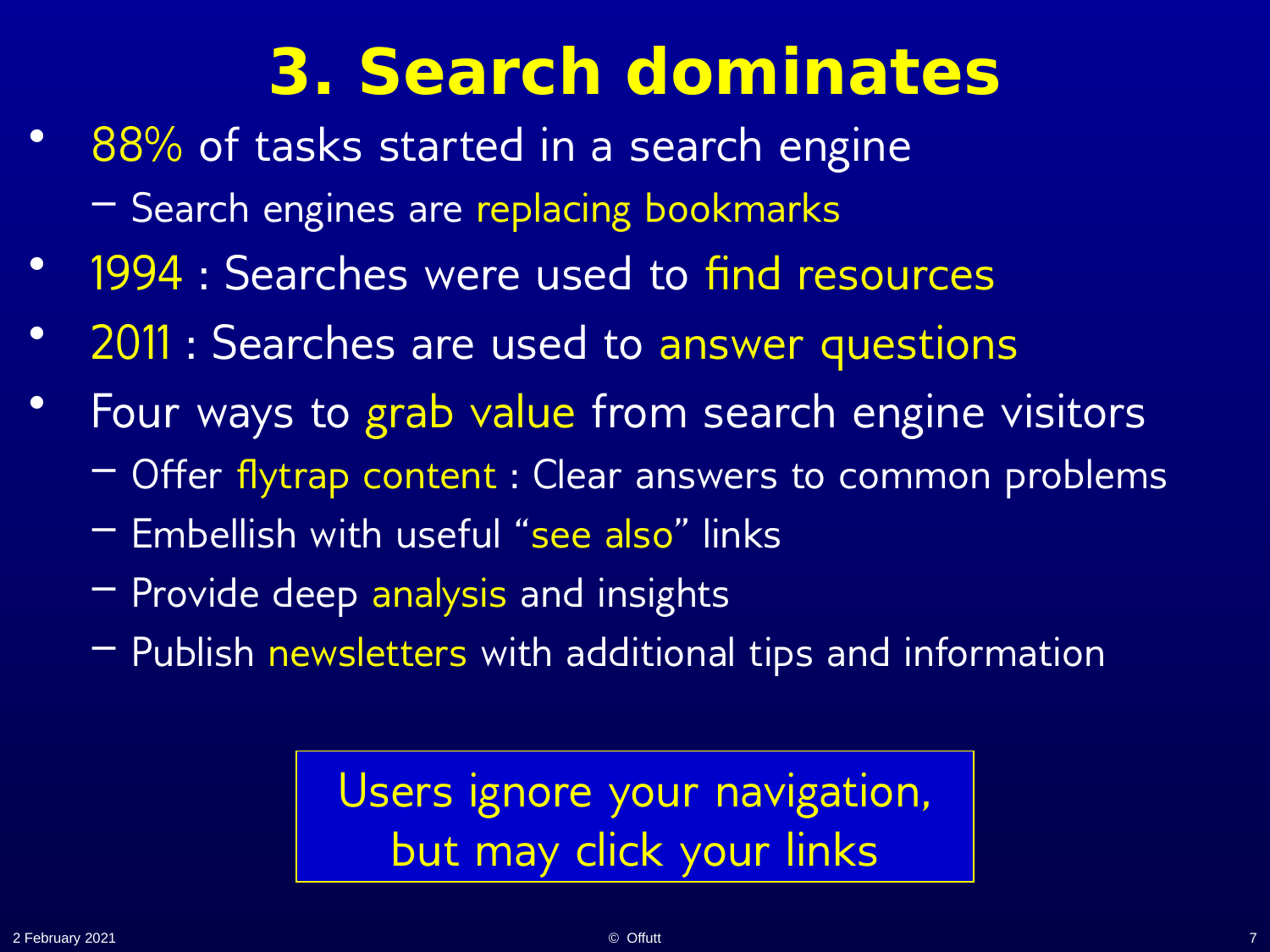

# 3. Search dominates
 88% of tasks started in a search engine
Search engines are replacing bookmarks
 1994 : Searches were used to find resources
 2011 : Searches are used to answer questions
 Four ways to grab value from search engine visitors
Offer flytrap content : Clear answers to common problems
Embellish with useful “see also” links
Provide deep analysis and insights
Publish newsletters with additional tips and information

Users ignore your navigation, but may click your links
2 February 2021
©  Offutt
7